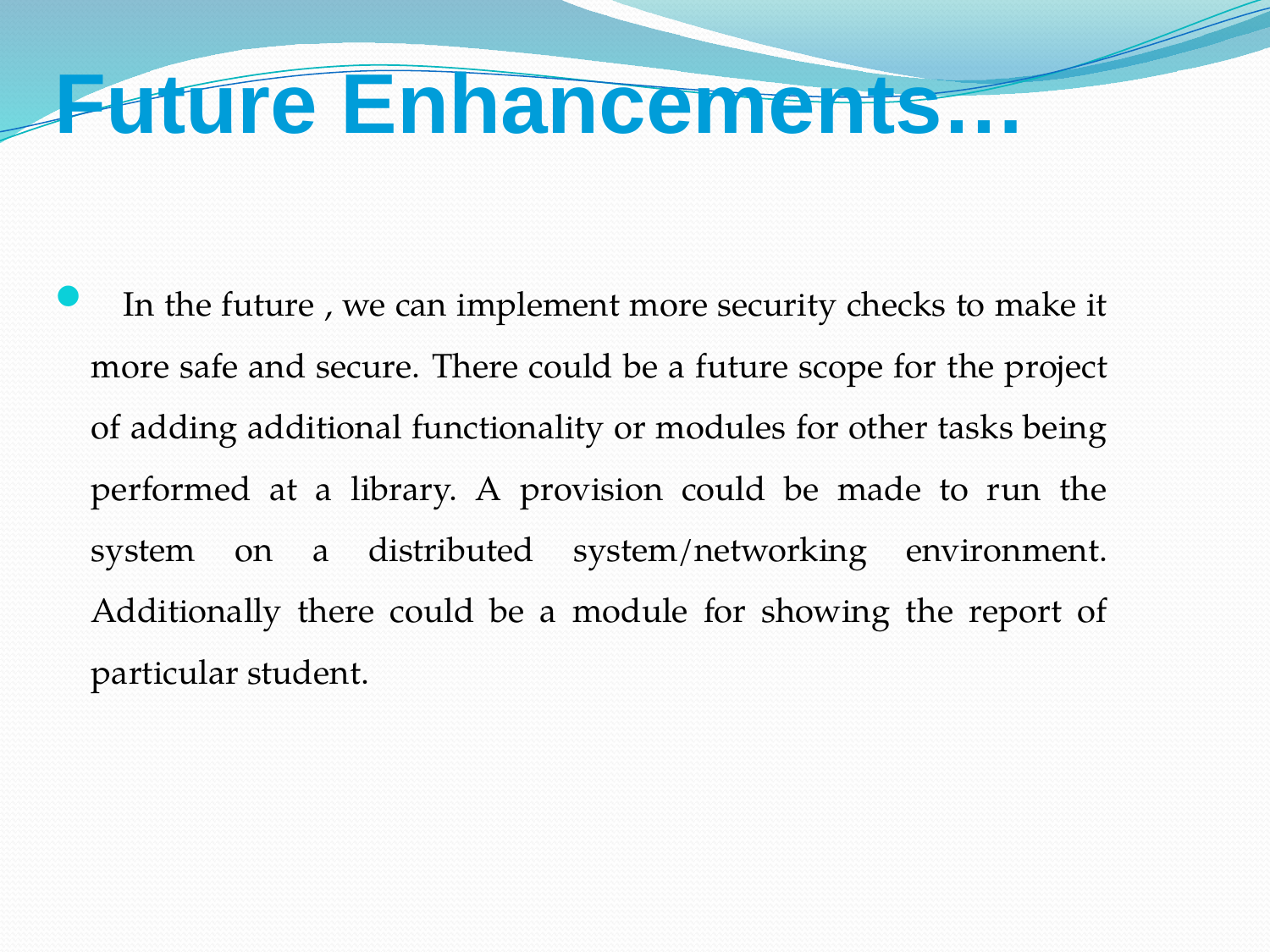

Future Enhancements…

   In the future , we can implement more security checks to make it more safe and secure. There could be a future scope for the project of adding additional functionality or modules for other tasks being performed at a library. A provision could be made to run the system on a distributed system/networking environment. Additionally there could be a module for showing the report of particular student.